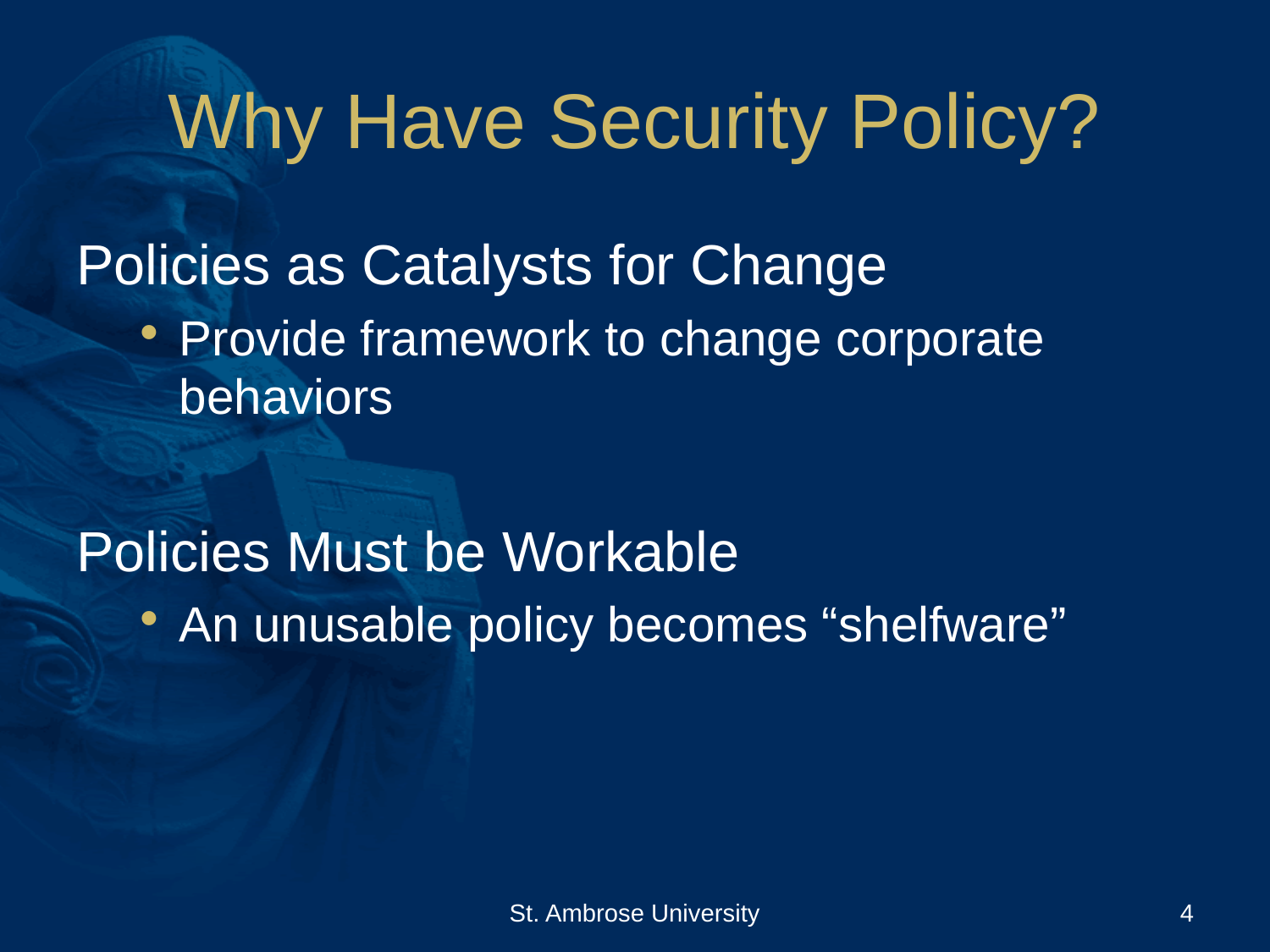

# Why Have Security Policy?
Policies as Catalysts for Change
Provide framework to change corporate behaviors

Policies Must be Workable
An unusable policy becomes “shelfware”
St. Ambrose University
4